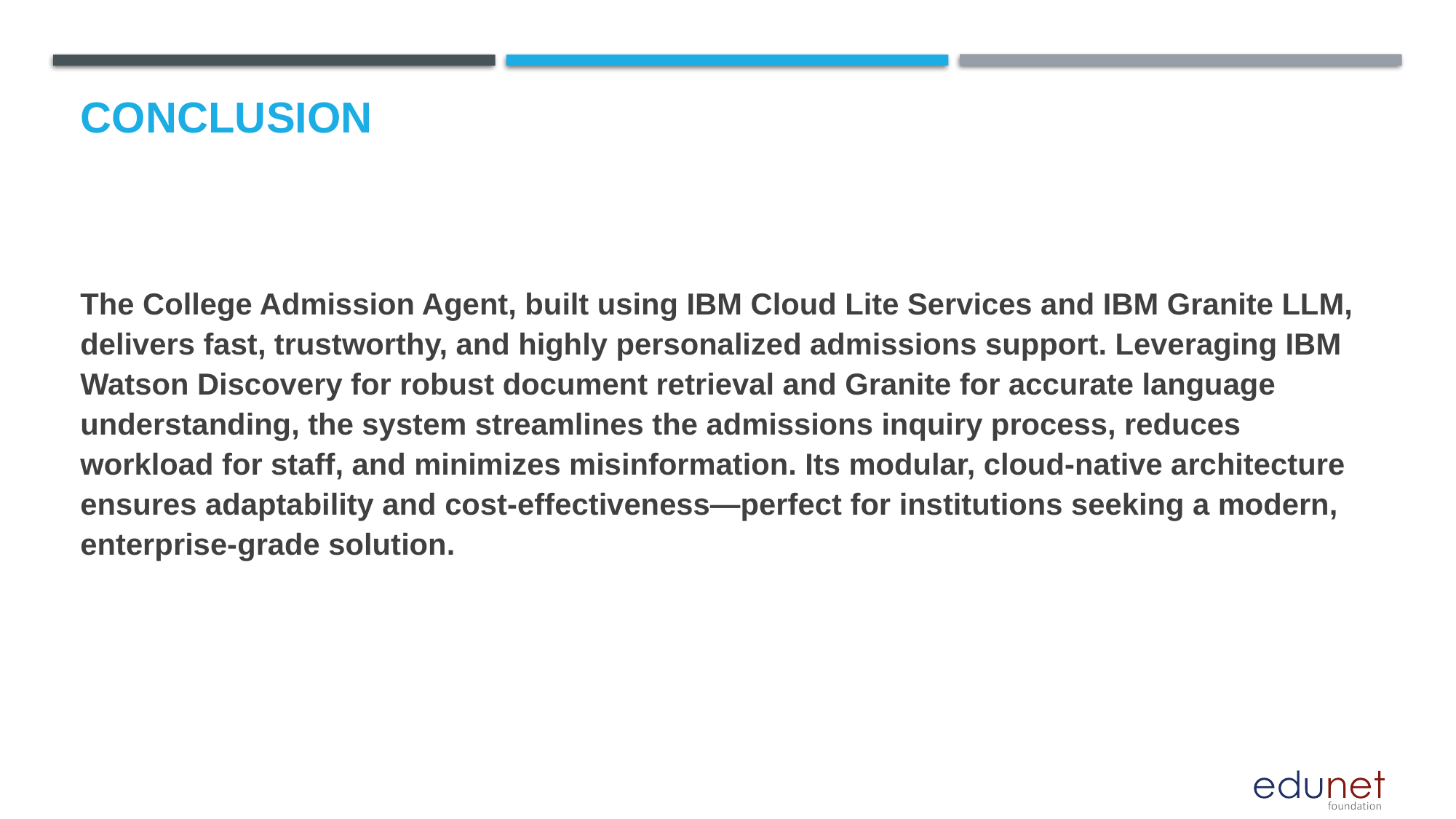

# Conclusion
The College Admission Agent, built using IBM Cloud Lite Services and IBM Granite LLM, delivers fast, trustworthy, and highly personalized admissions support. Leveraging IBM Watson Discovery for robust document retrieval and Granite for accurate language understanding, the system streamlines the admissions inquiry process, reduces workload for staff, and minimizes misinformation. Its modular, cloud-native architecture ensures adaptability and cost-effectiveness—perfect for institutions seeking a modern, enterprise-grade solution.